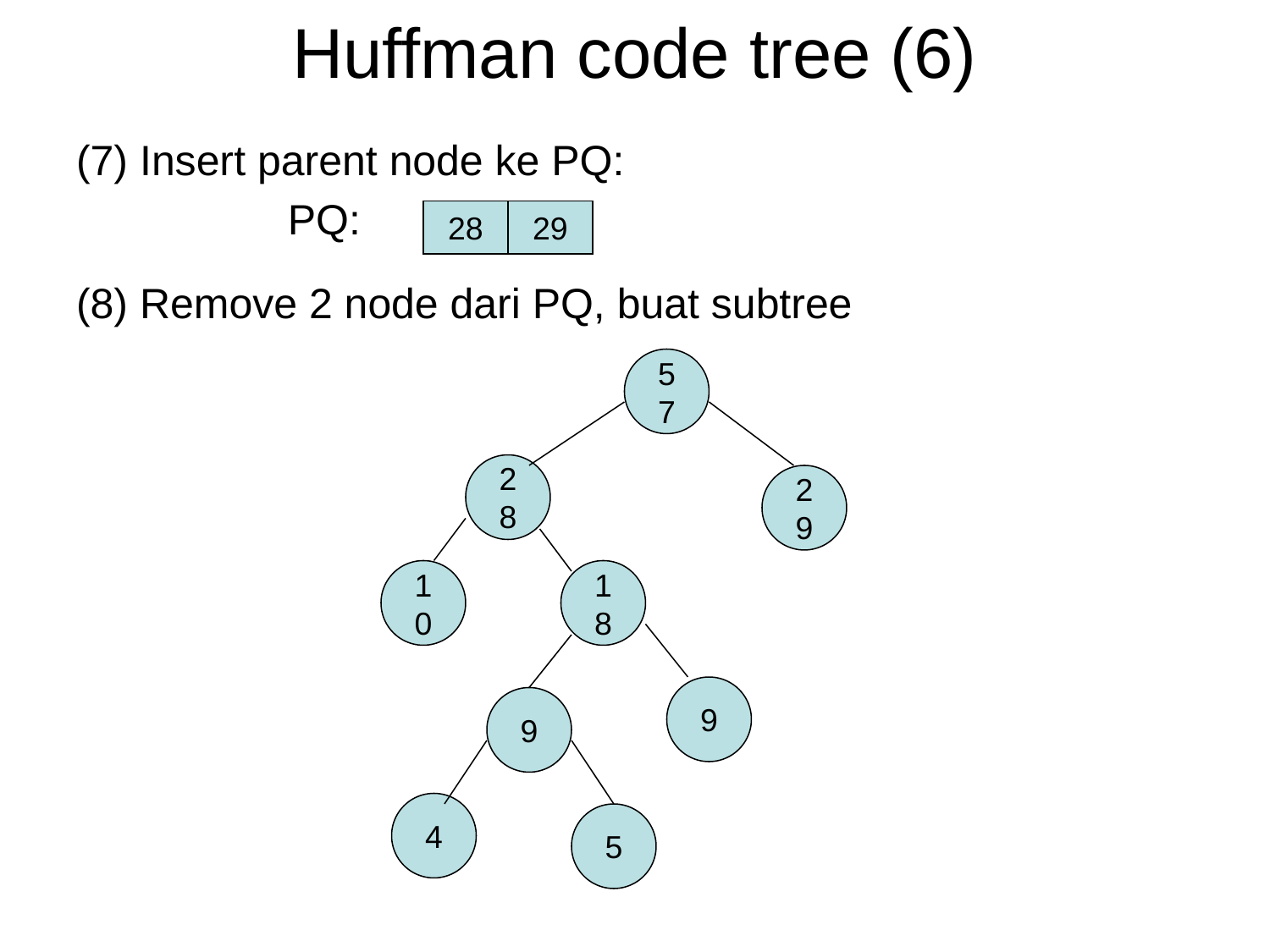

# Huffman code tree (6)
(7) Insert parent node ke PQ:
		PQ:

(8) Remove 2 node dari PQ, buat subtree
28
29
57
28
29
10
18
9
9
4
5